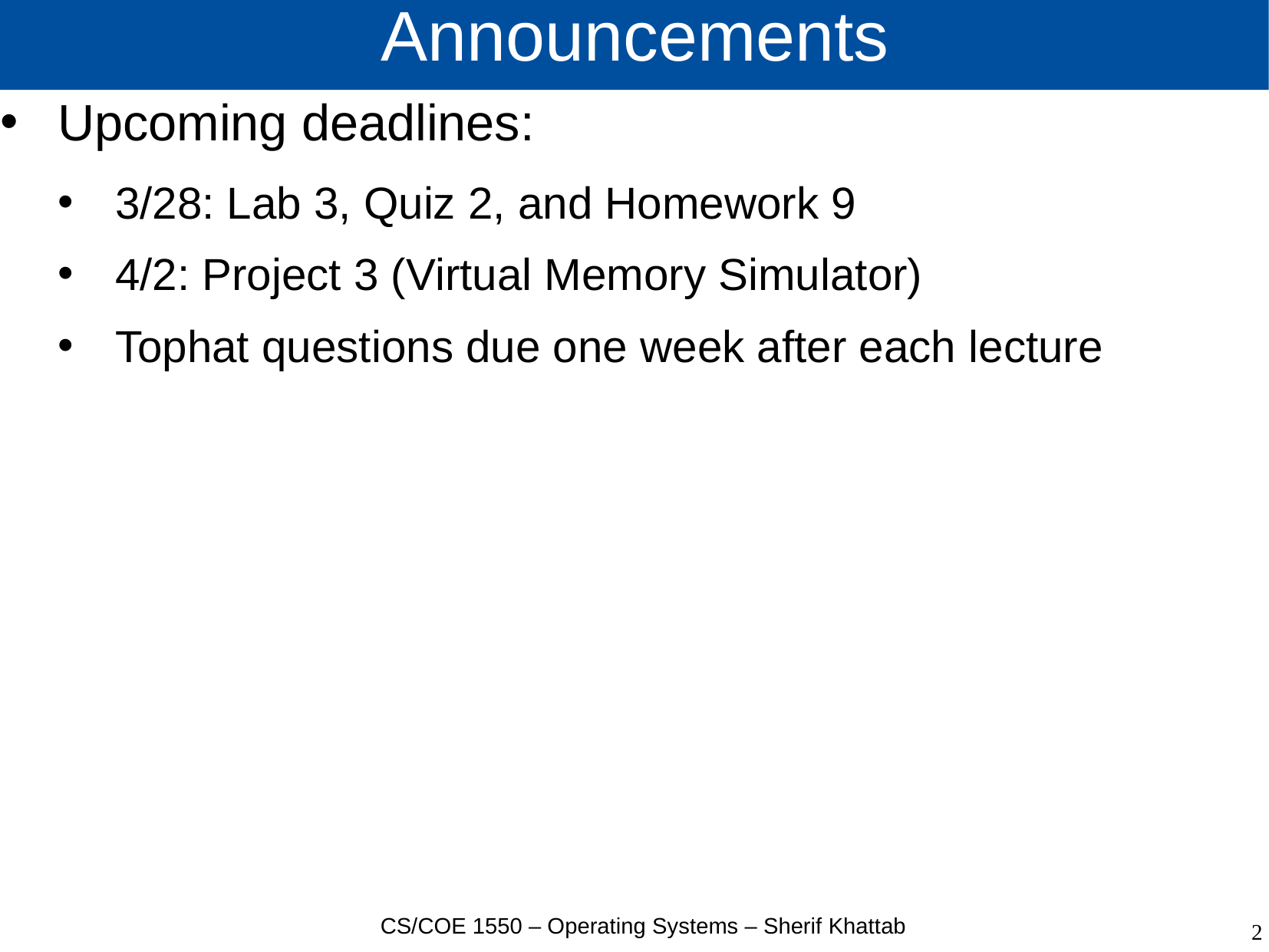

# Announcements
Upcoming deadlines:
3/28: Lab 3, Quiz 2, and Homework 9
4/2: Project 3 (Virtual Memory Simulator)
Tophat questions due one week after each lecture
CS/COE 1550 – Operating Systems – Sherif Khattab
2